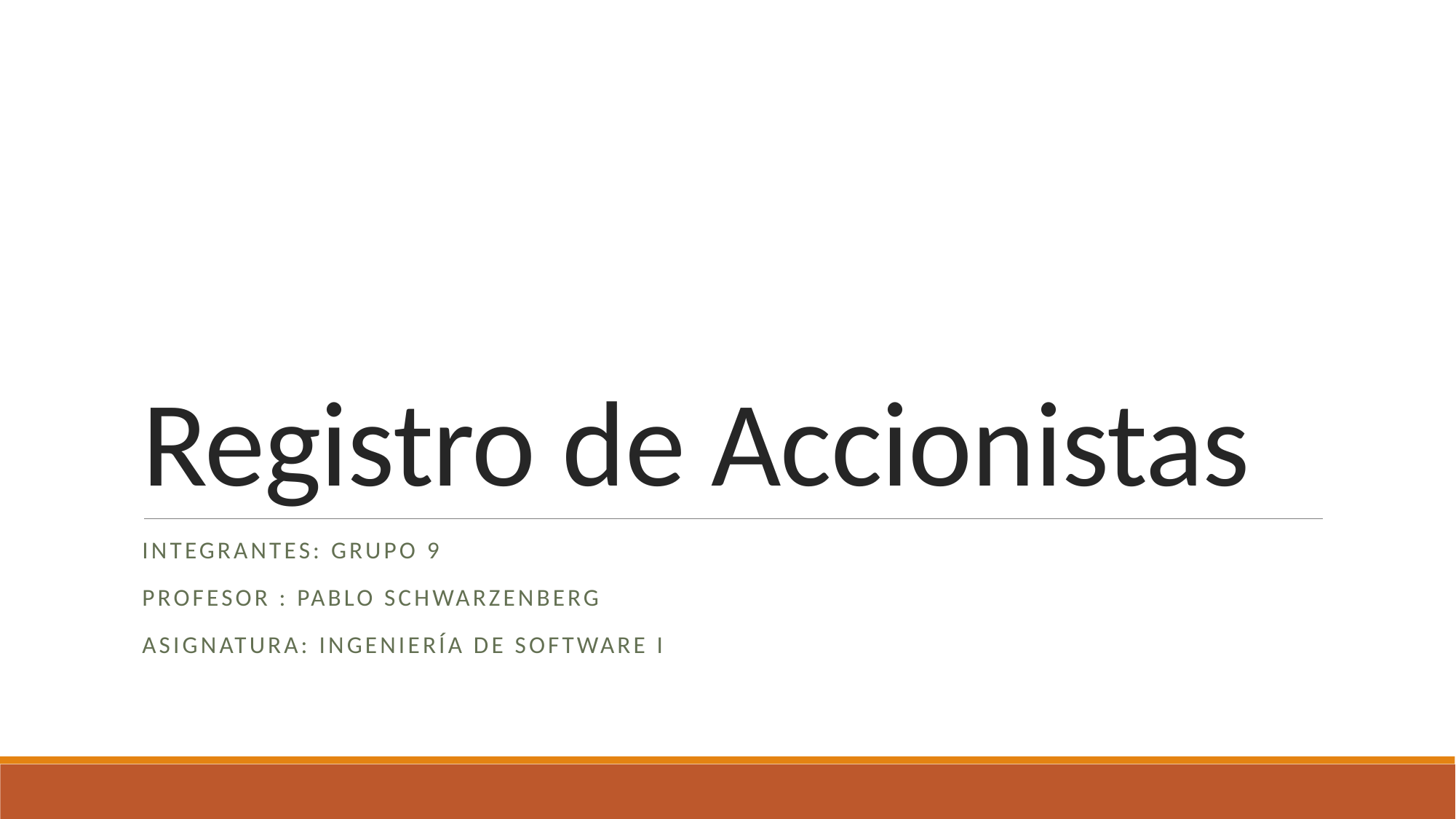

# Registro de Accionistas
Integrantes: Grupo 9
Profesor : Pablo Schwarzenberg
Asignatura: Ingeniería de Software I